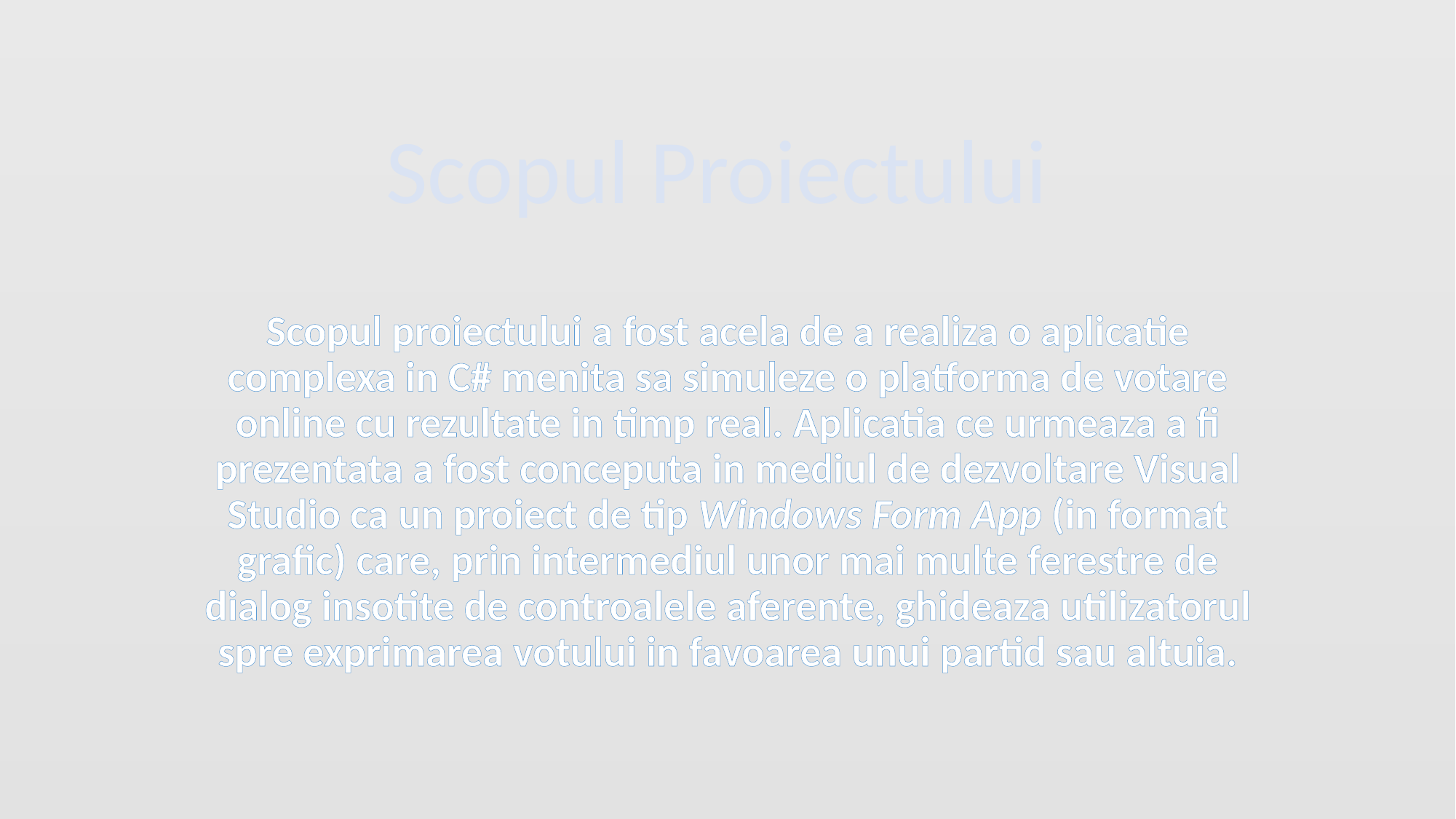

# Scopul Proiectului
Scopul proiectului a fost acela de a realiza o aplicatie complexa in C# menita sa simuleze o platforma de votare online cu rezultate in timp real. Aplicatia ce urmeaza a fi prezentata a fost conceputa in mediul de dezvoltare Visual Studio ca un proiect de tip Windows Form App (in format grafic) care, prin intermediul unor mai multe ferestre de dialog insotite de controalele aferente, ghideaza utilizatorul spre exprimarea votului in favoarea unui partid sau altuia.